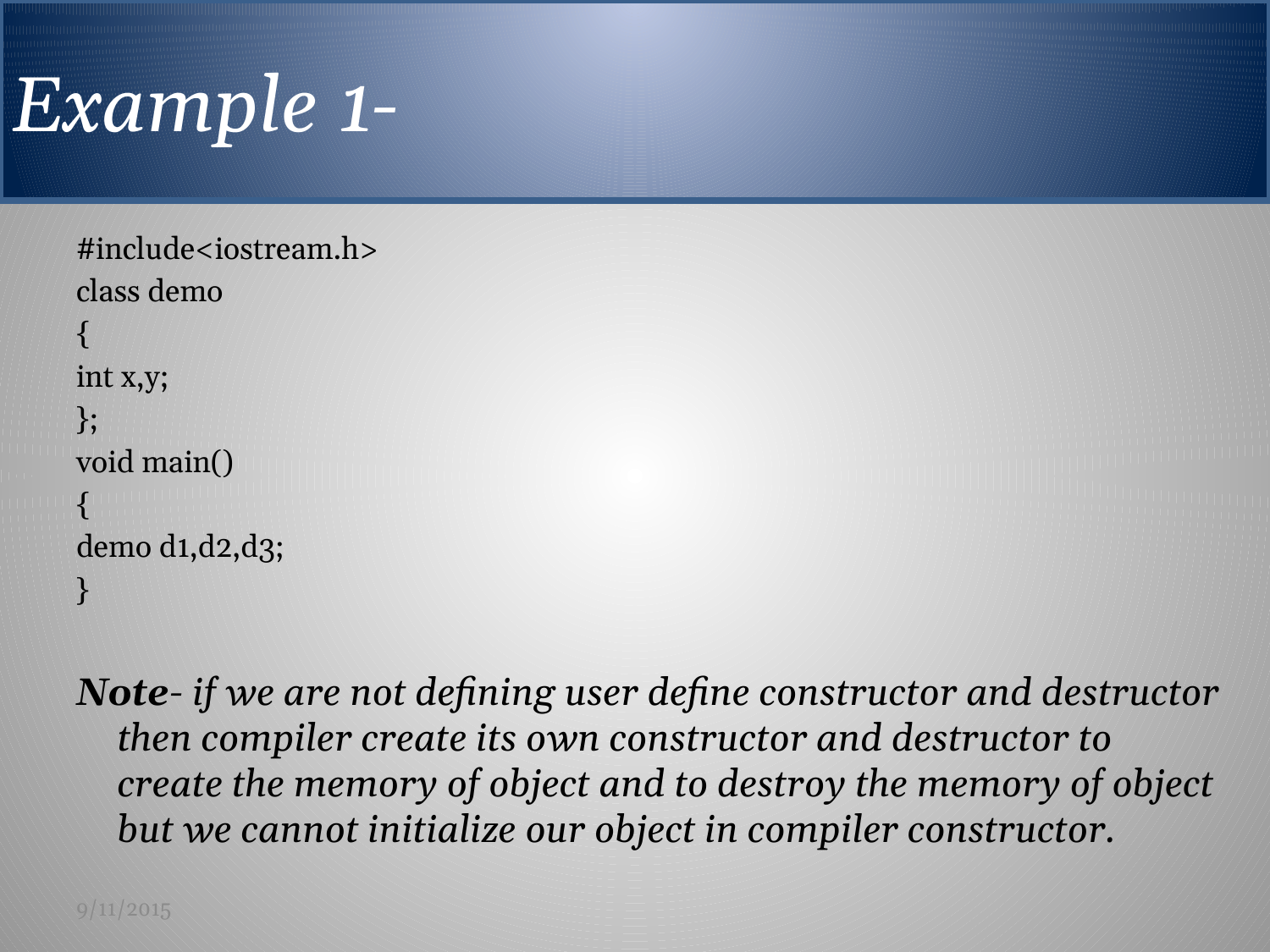

Example 1-
#
#include<iostream.h>
class demo
{
int x,y;
};
void main()
{
demo d1,d2,d3;
}

Note- if we are not defining user define constructor and destructor then compiler create its own constructor and destructor to create the memory of object and to destroy the memory of object but we cannot initialize our object in compiler constructor.
9/11/2015